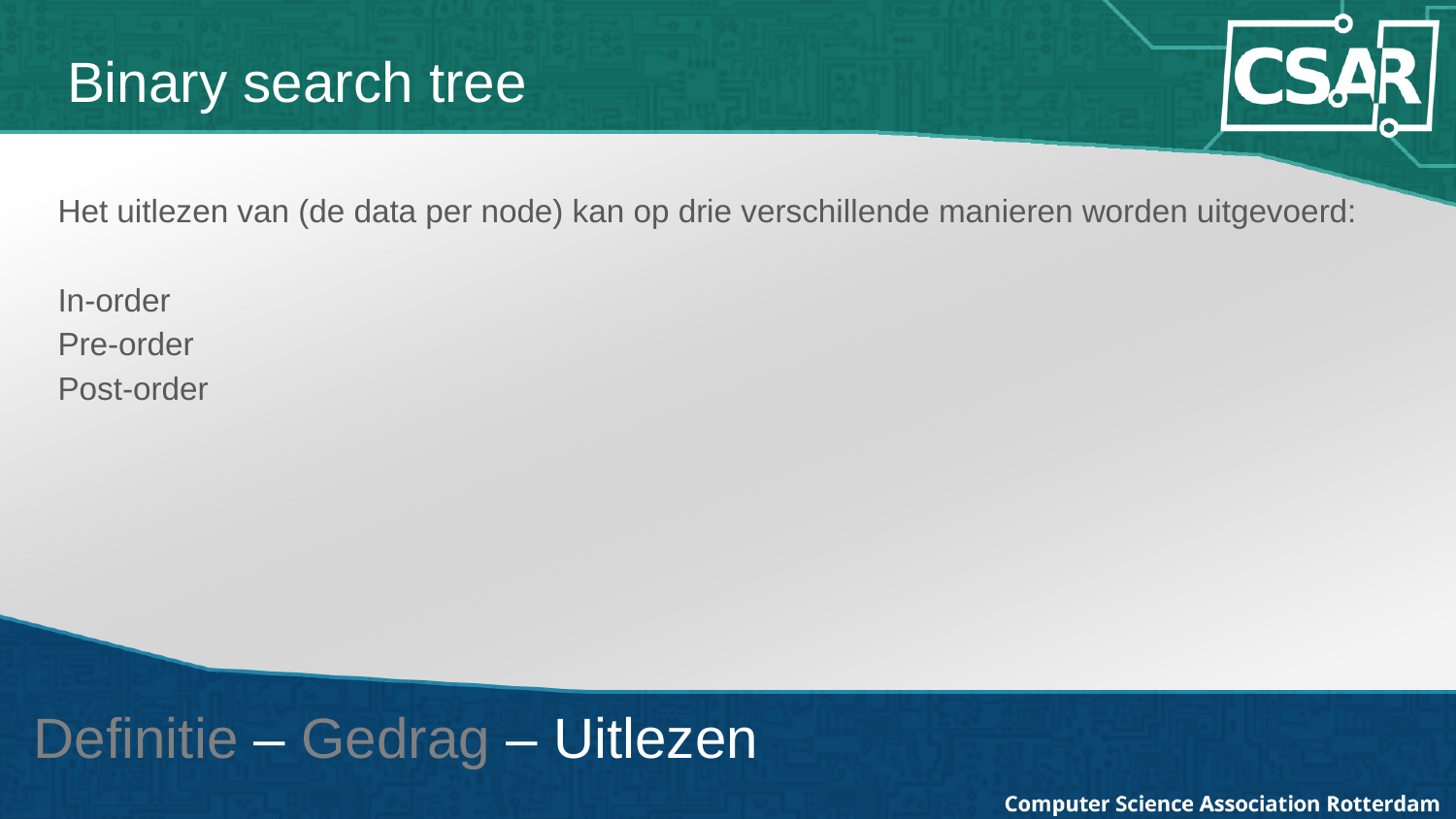

# Binary search tree
Het uitlezen van (de data per node) kan op drie verschillende manieren worden uitgevoerd:

In-order
Pre-order
Post-order
Definitie – Gedrag – Uitlezen